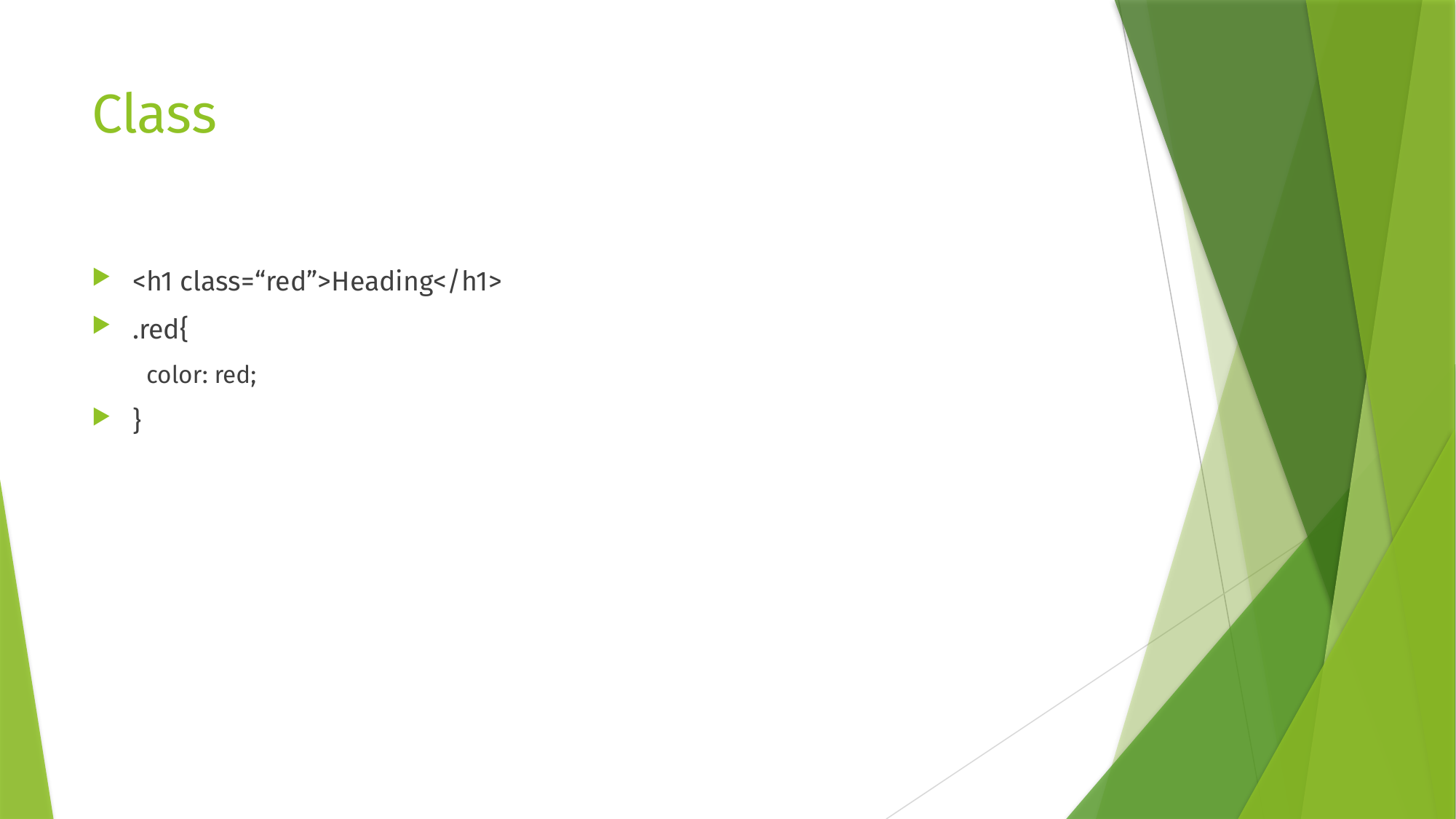

# Class
<h1 class=“red”>Heading</h1>
.red{
color: red;
}